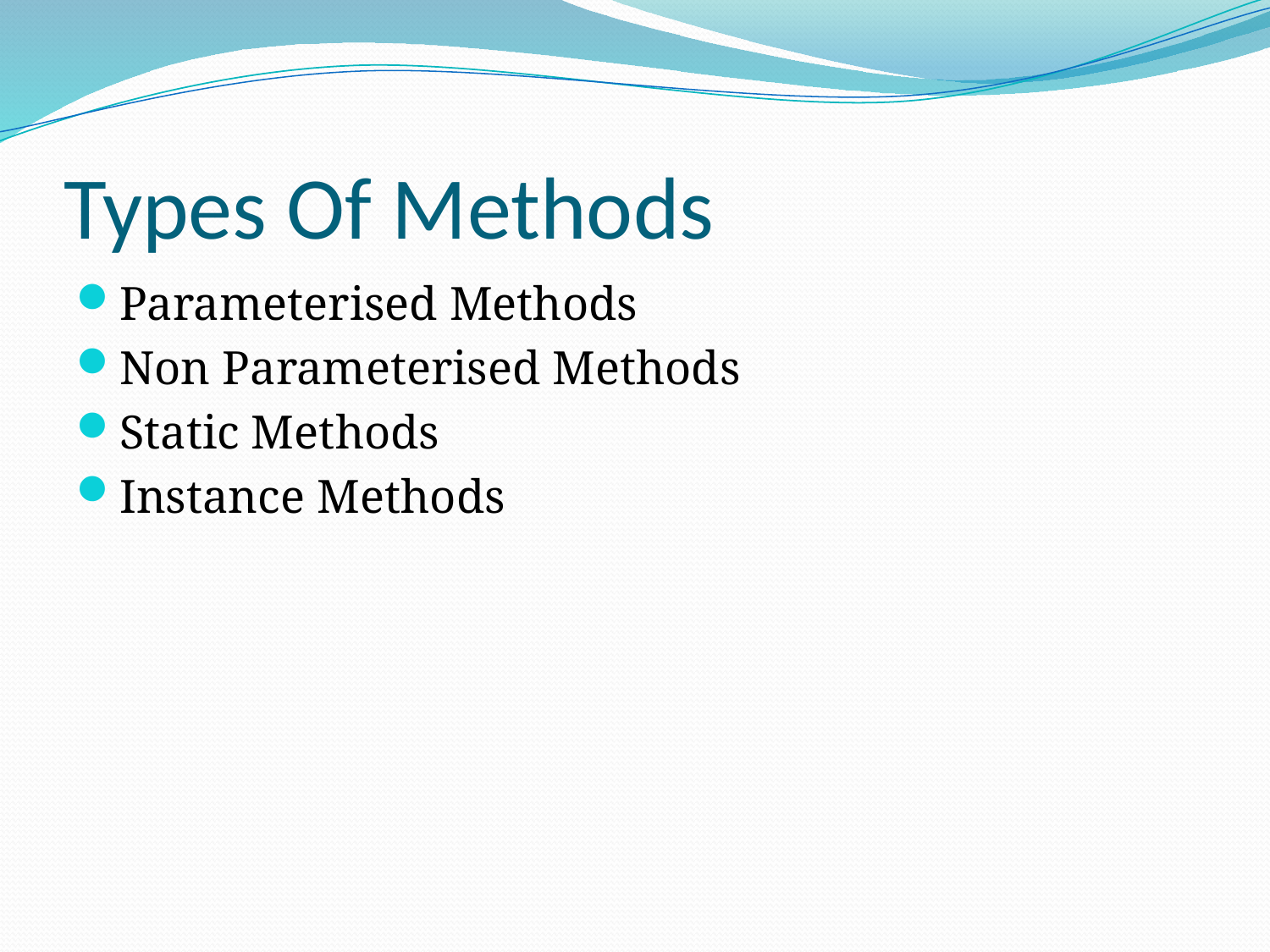

# Types Of Methods
Parameterised Methods
Non Parameterised Methods
Static Methods
Instance Methods